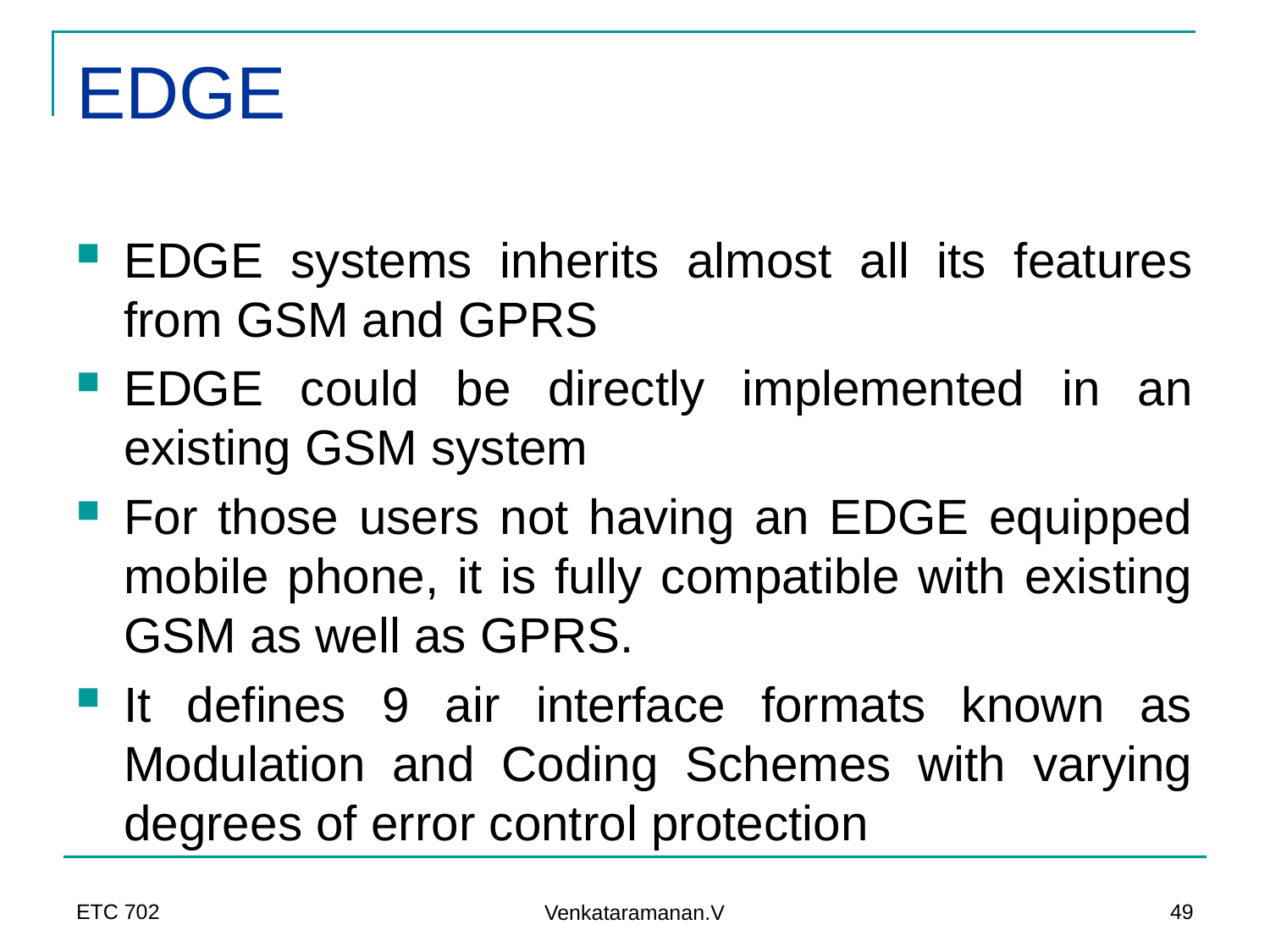

# EDGE
EDGE systems inherits almost all its features from GSM and GPRS
EDGE could be directly implemented in an existing GSM system
For those users not having an EDGE equipped mobile phone, it is fully compatible with existing GSM as well as GPRS.
It defines 9 air interface formats known as Modulation and Coding Schemes with varying degrees of error control protection
ETC 702
49
Venkataramanan.V